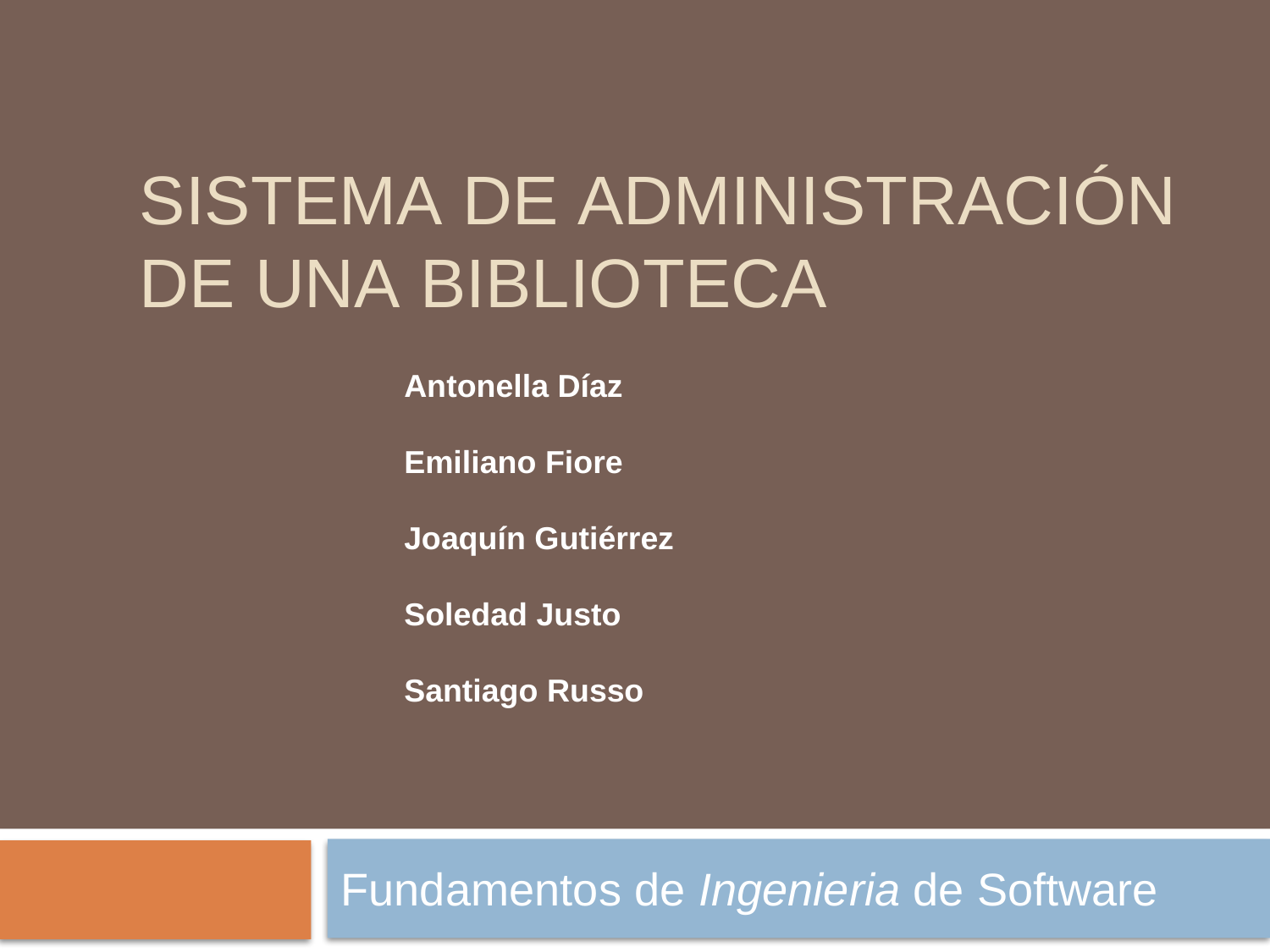

# Sistema de administración de una biblioteca
Antonella Díaz

Emiliano Fiore

Joaquín Gutiérrez

Soledad Justo

Santiago Russo

Fundamentos de Ingenieria de Software